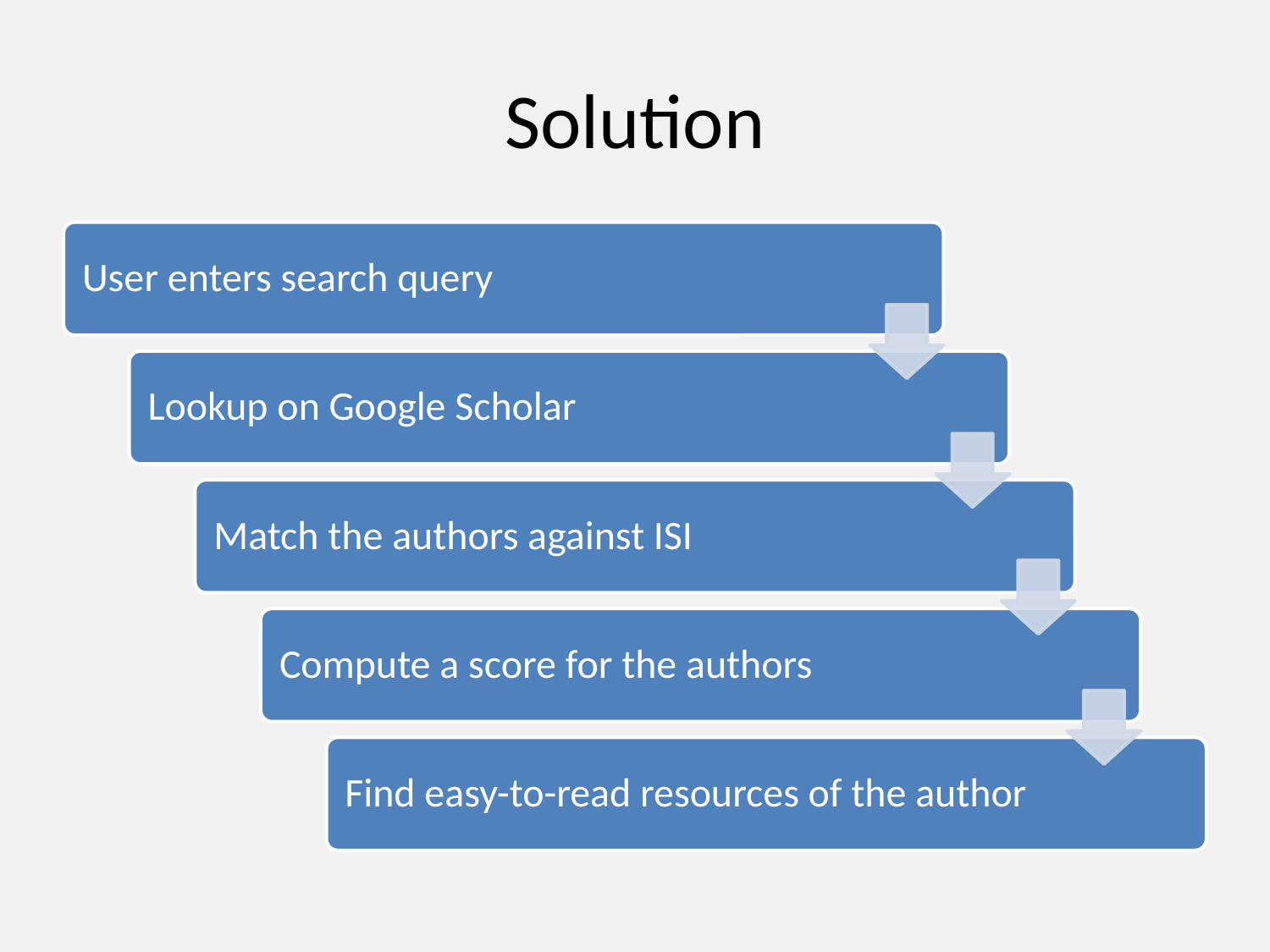

# Solution
User enters search query
Lookup on Google Scholar
Match the authors against ISI
Compute a score for the authors
Find easy-to-read resources of the author